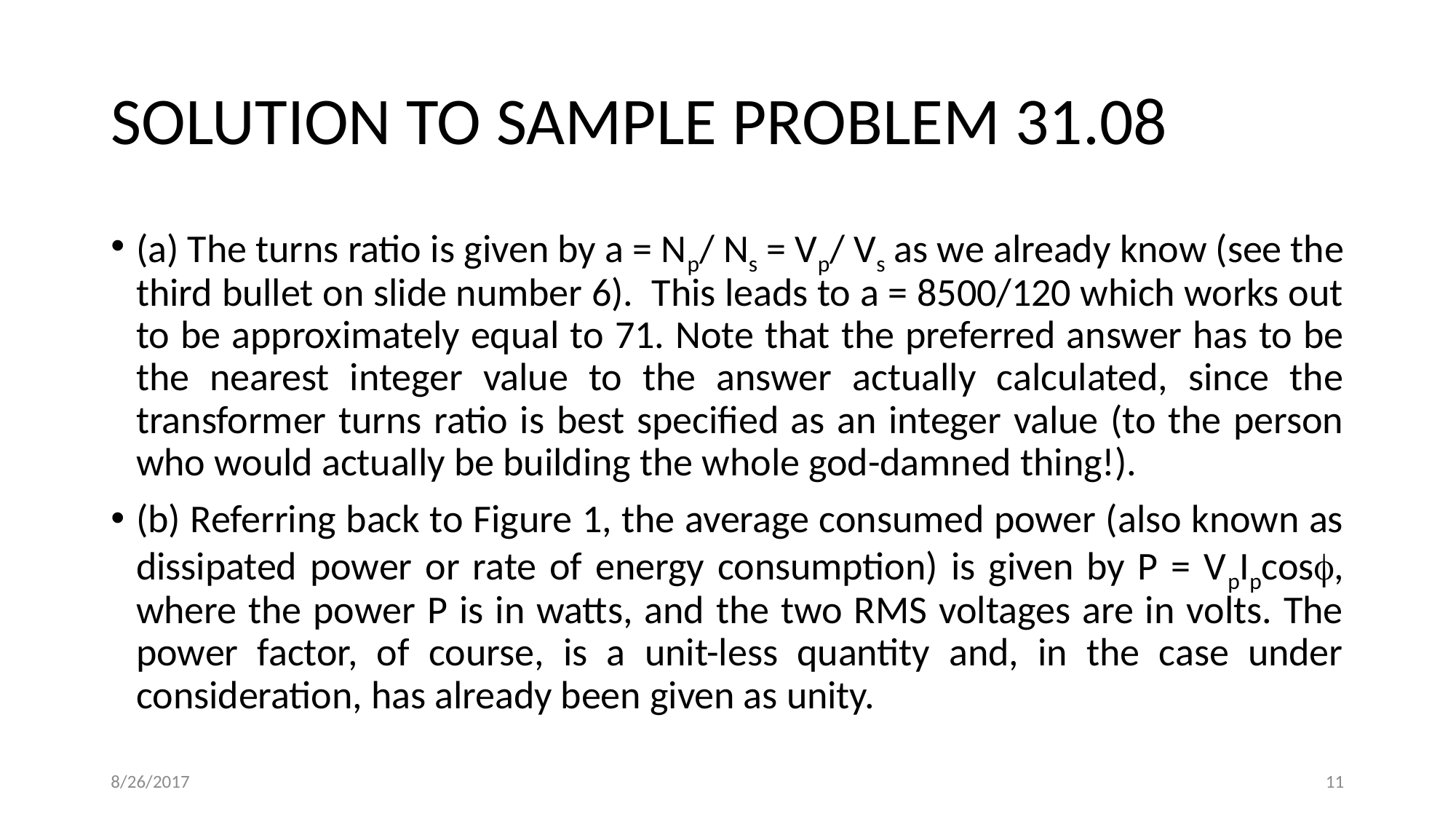

# SOLUTION TO SAMPLE PROBLEM 31.08
(a) The turns ratio is given by a = Np/ Ns = Vp/ Vs as we already know (see the third bullet on slide number 6).  This leads to a = 8500/120 which works out to be approximately equal to 71. Note that the preferred answer has to be the nearest integer value to the answer actually calculated, since the transformer turns ratio is best specified as an integer value (to the person who would actually be building the whole god-damned thing!).
(b) Referring back to Figure 1, the average consumed power (also known as dissipated power or rate of energy consumption) is given by P = VpIpcosφ, where the power P is in watts, and the two RMS voltages are in volts. The power factor, of course, is a unit-less quantity and, in the case under consideration, has already been given as unity.

8/26/2017
11